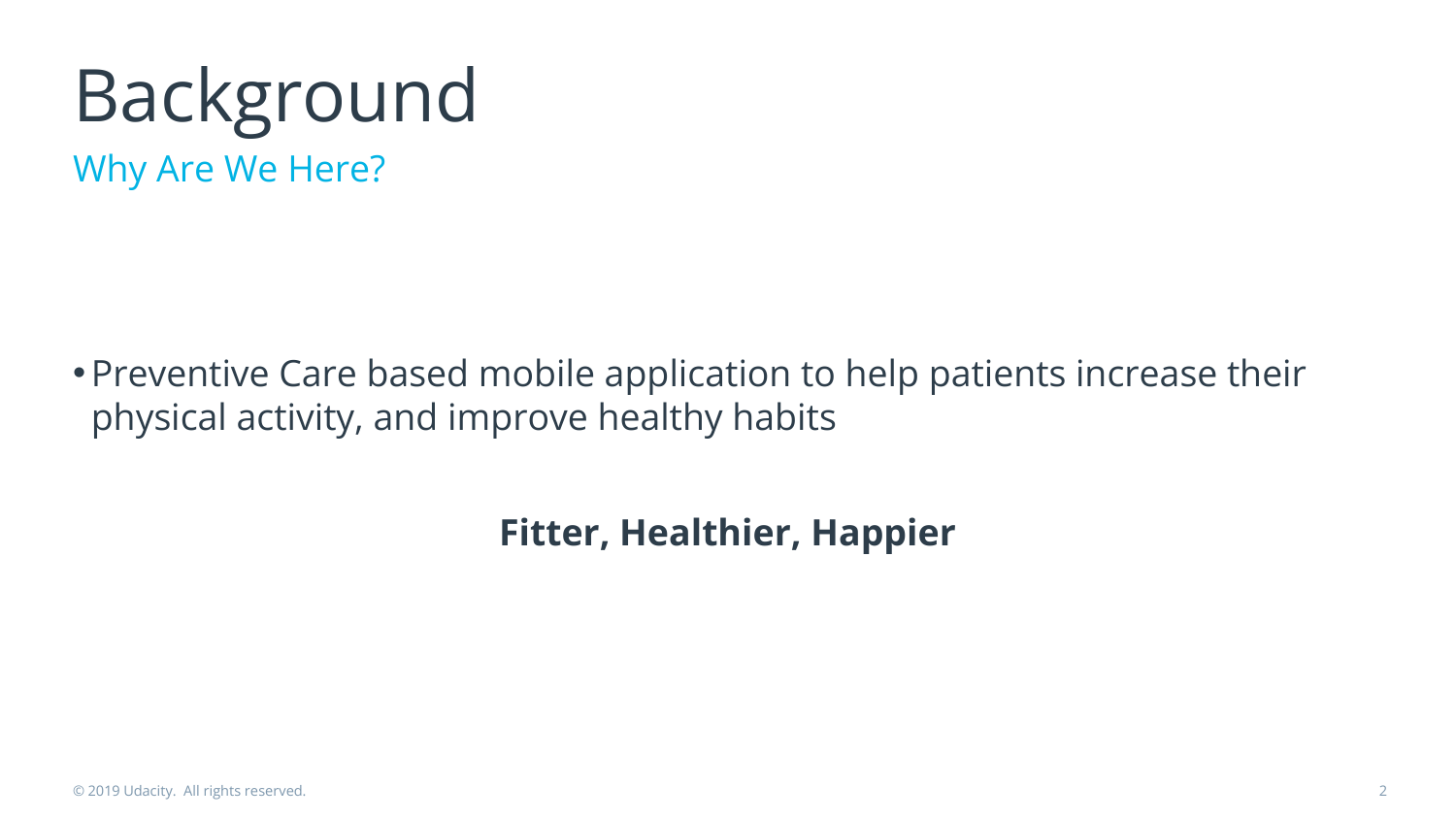

# Background
Why Are We Here?
Preventive Care based mobile application to help patients increase their physical activity, and improve healthy habits

Fitter, Healthier, Happier
© 2019 Udacity.  All rights reserved.
2